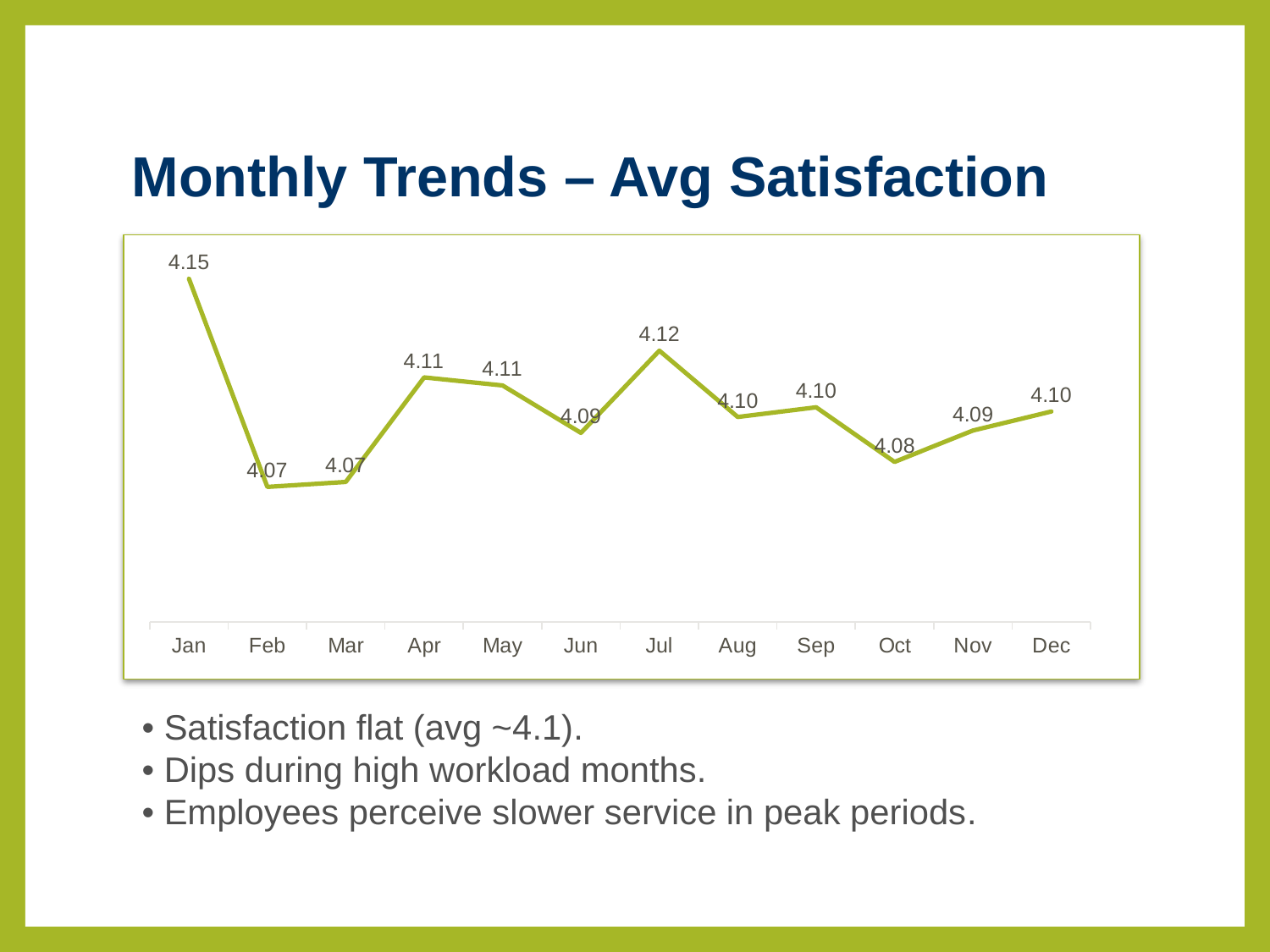

# Monthly Trends – Avg Satisfaction

### Chart

| Category | Total |
|---|---|
| Jan | 4.151615575807788 |
| Feb | 4.071763067966081 |
| Mar | 4.0736509479824985 |
| Apr | 4.113770946201336 |
| May | 4.110700652628987 |
| Jun | 4.092494779511116 |
| Jul | 4.124039653035935 |
| Aug | 4.098598185887619 |
| Sep | 4.1023238836841465 |
| Oct | 4.081341965862272 |
| Nov | 4.093409256118246 |
| Dec | 4.1007022973455545 |
• Satisfaction flat (avg ~4.1).
• Dips during high workload months.
• Employees perceive slower service in peak periods.